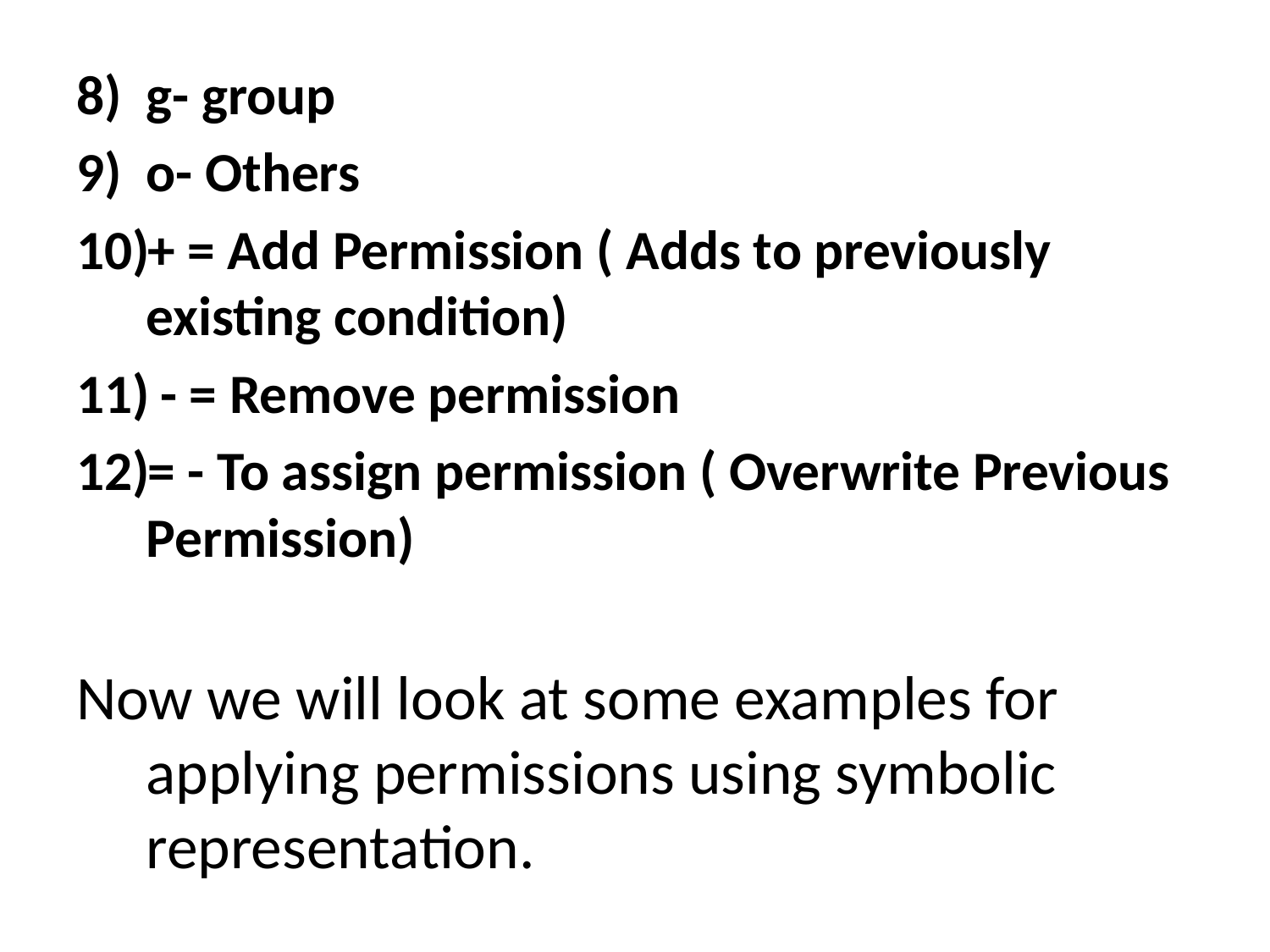

g- group
o- Others
+ = Add Permission ( Adds to previously existing condition)
 - = Remove permission
= - To assign permission ( Overwrite Previous Permission)

Now we will look at some examples for applying permissions using symbolic representation.